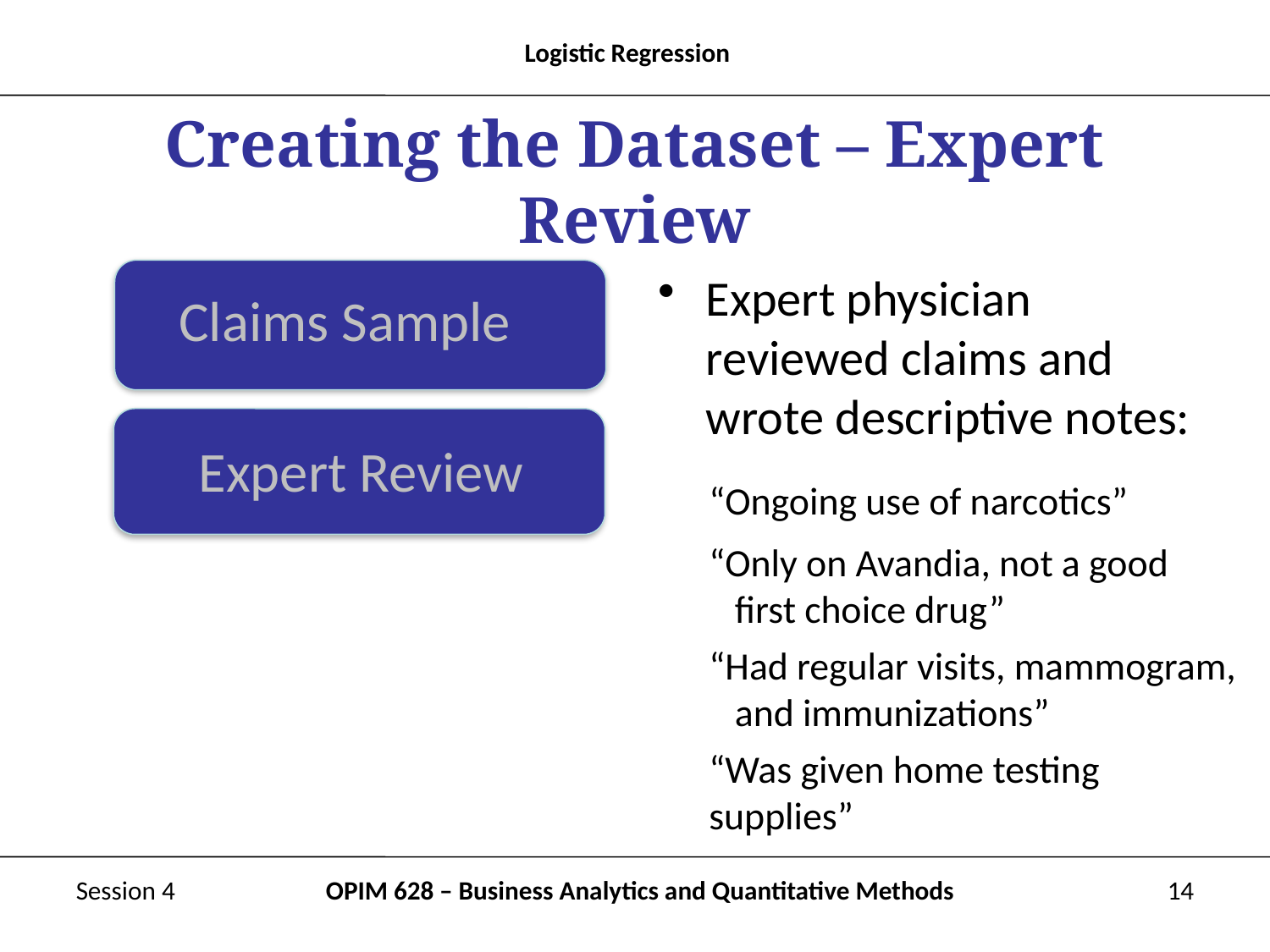

# Creating the Dataset – Expert Review

Expert physician reviewed claims and wrote descriptive notes:

Claims Sample

Expert Review
“Ongoing use of narcotics”

“Only on Avandia, not a good
   first choice drug”

“Had regular visits, mammogram,
   and immunizations”

“Was given home testing supplies”
Session 4
OPIM 628 – Business Analytics and Quantitative Methods
14